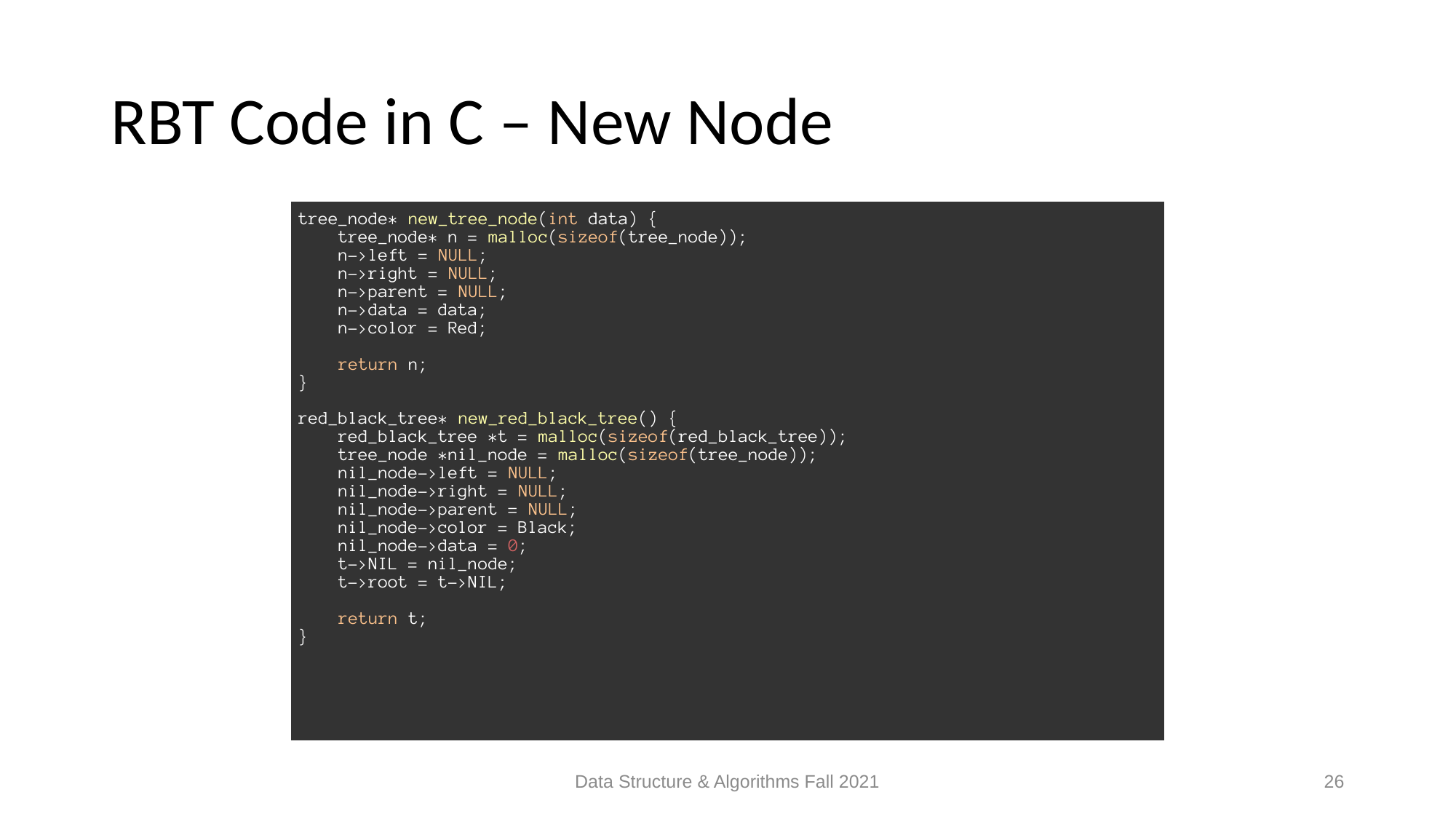

# RBT Code in C – New Node
| tree\_node\* new\_tree\_node(int data) {     tree\_node\* n = malloc(sizeof(tree\_node));     n->left = NULL;     n->right = NULL;     n->parent = NULL;     n->data = data;     n->color = Red;     return n; } red\_black\_tree\* new\_red\_black\_tree() {     red\_black\_tree \*t = malloc(sizeof(red\_black\_tree));     tree\_node \*nil\_node = malloc(sizeof(tree\_node));     nil\_node->left = NULL;     nil\_node->right = NULL;     nil\_node->parent = NULL;     nil\_node->color = Black;     nil\_node->data = 0;     t->NIL = nil\_node;     t->root = t->NIL;     return t; } |
| --- |
Data Structure & Algorithms Fall 2021
26